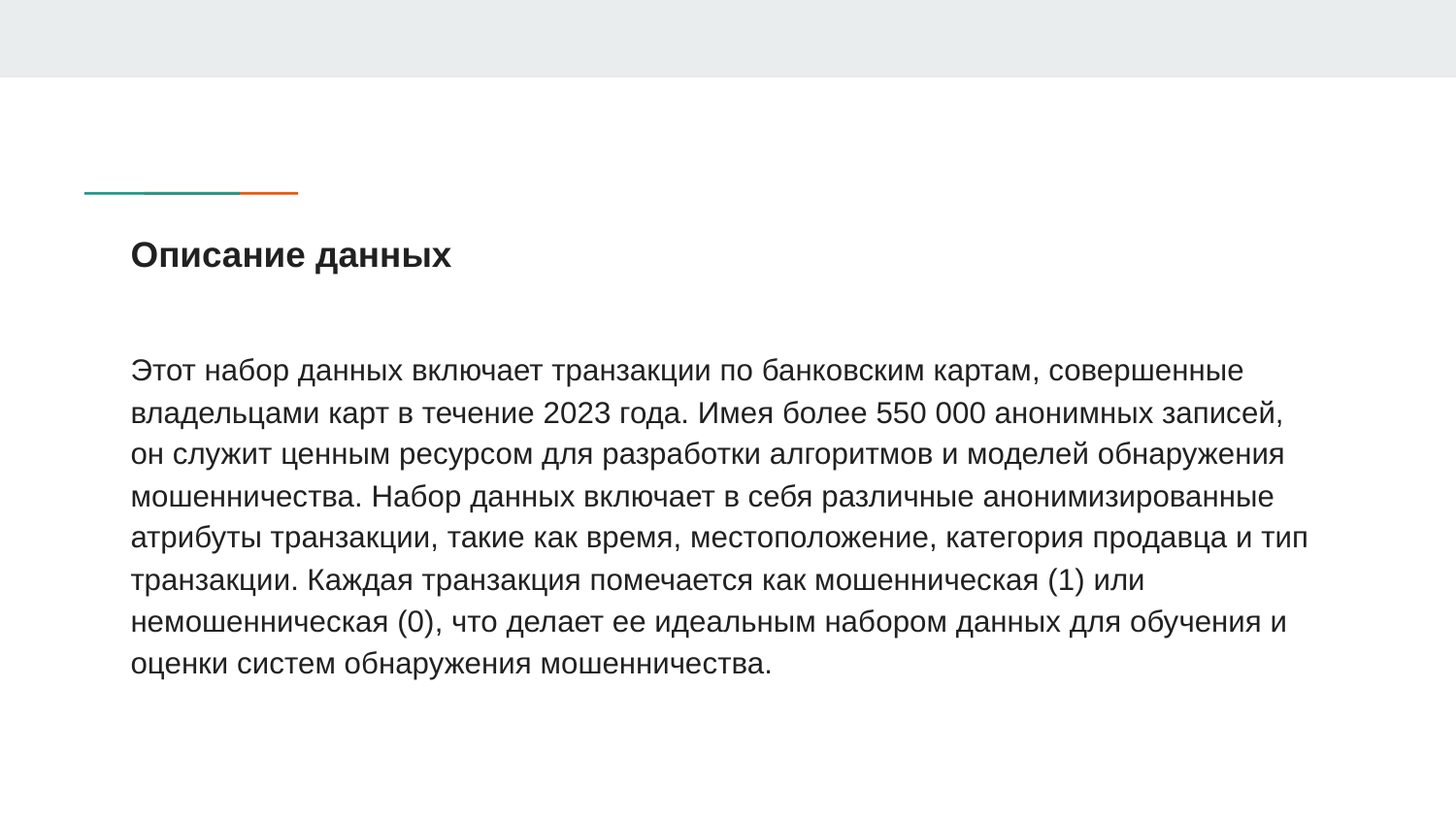

# Описание данных

Этот набор данных включает транзакции по банковским картам, совершенные владельцами карт в течение 2023 года. Имея более 550 000 анонимных записей, он служит ценным ресурсом для разработки алгоритмов и моделей обнаружения мошенничества. Набор данных включает в себя различные анонимизированные атрибуты транзакции, такие как время, местоположение, категория продавца и тип транзакции. Каждая транзакция помечается как мошенническая (1) или немошенническая (0), что делает ее идеальным набором данных для обучения и оценки систем обнаружения мошенничества.